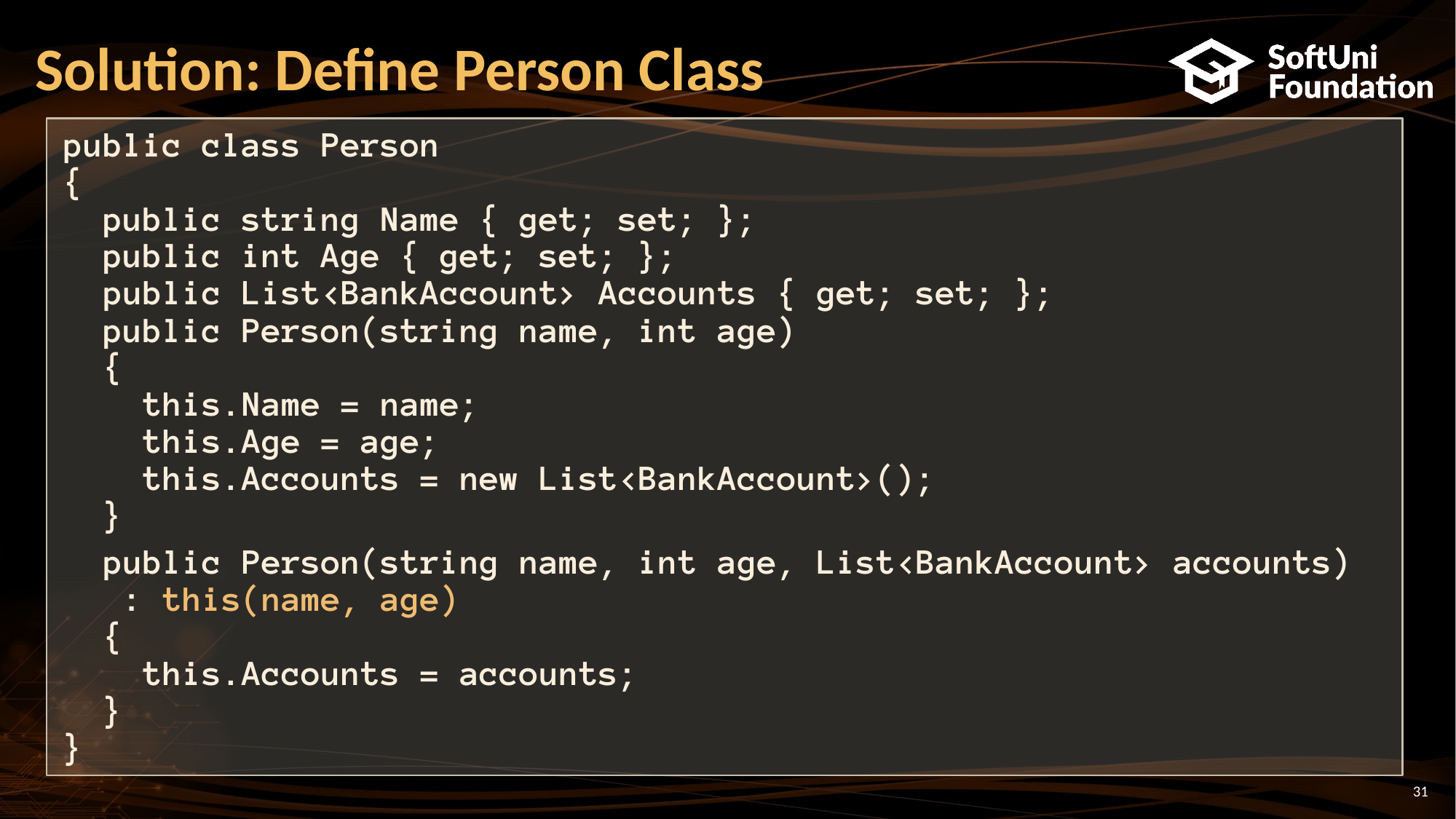

# Solution: Define Person Class
public class Person
{
  public string Name { get; set; };
  public int Age { get; set; };
  public List<BankAccount> Accounts { get; set; };
  public Person(string name, int age)
  {
    this.Name = name;
    this.Age = age;
    this.Accounts = new List<BankAccount>();
  }
  public Person(string name, int age, List<BankAccount> accounts)
   : this(name, age)
  {
    this.Accounts = accounts;
  }
}
31